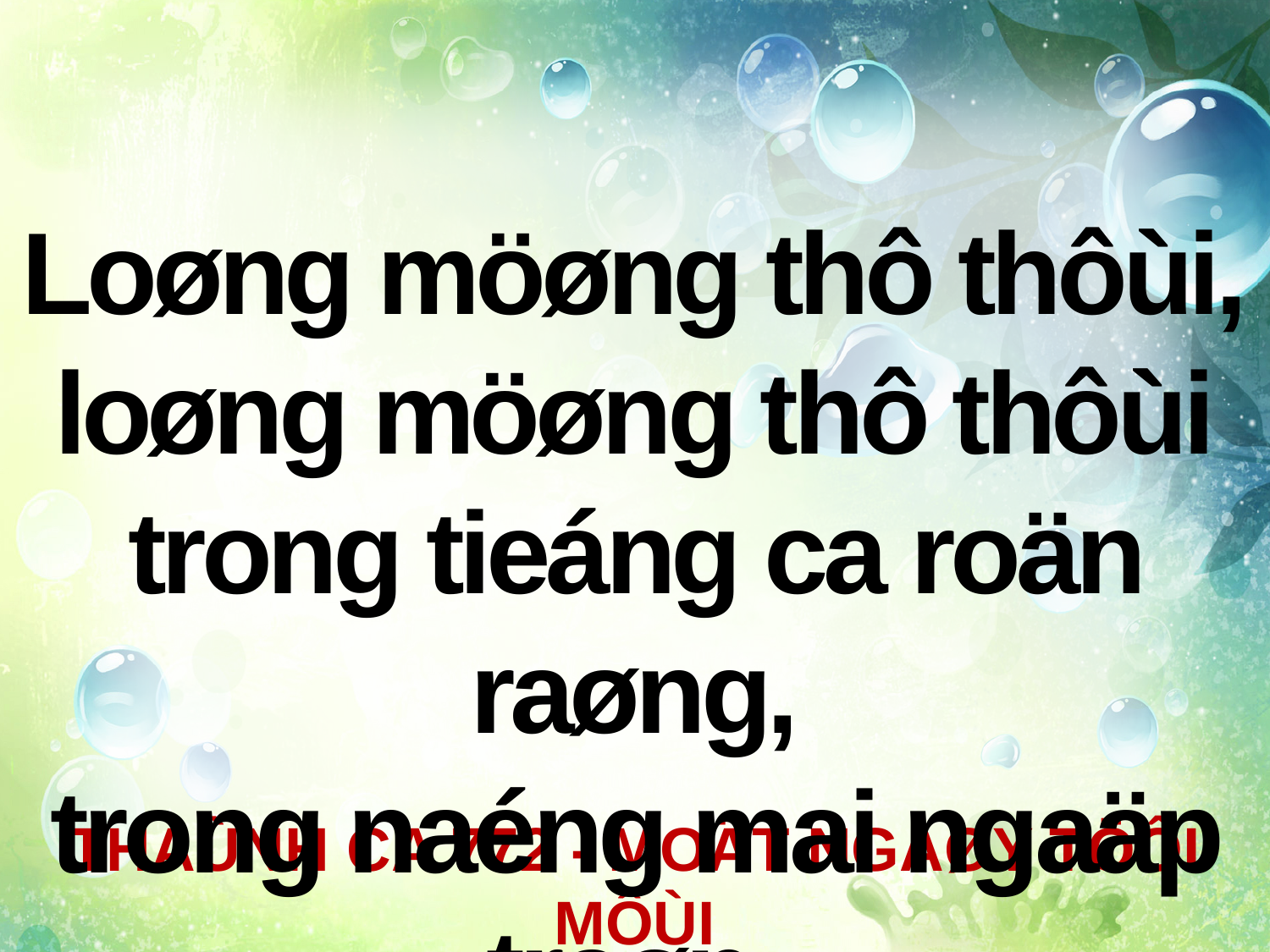

Loøng möøng thô thôùi,
loøng möøng thô thôùi
trong tieáng ca roän raøng,
trong naéng mai ngaäp traøn.
THAÙNH CA 772 - MOÄT NGAØY TÖÔI MÔÙI